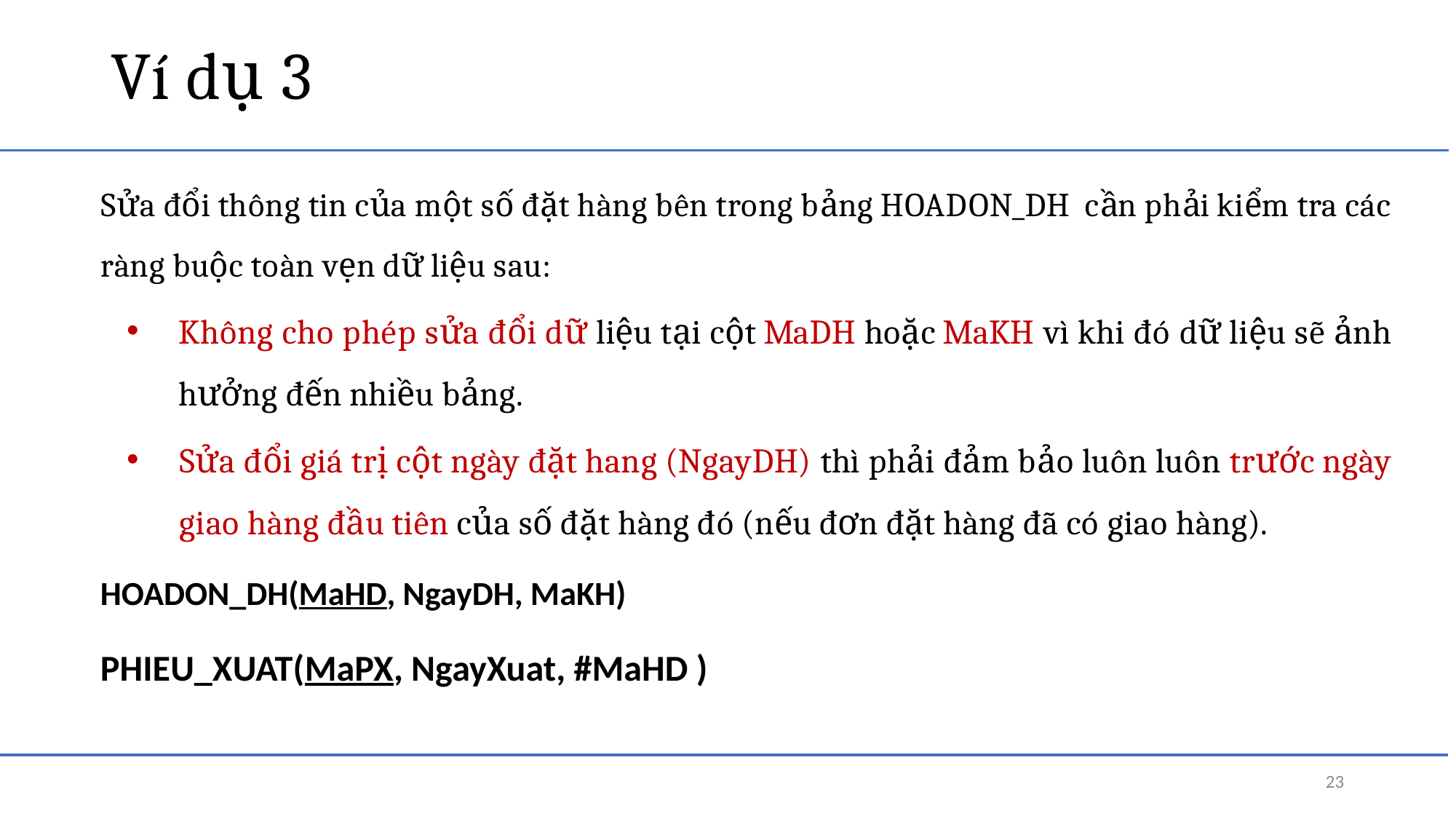

# Ví dụ 3
Sửa đổi thông tin của một số đặt hàng bên trong bảng HOADON_DH  cần phải kiểm tra các ràng buộc toàn vẹn dữ liệu sau:
Không cho phép sửa đổi dữ liệu tại cột MaDH hoặc MaKH vì khi đó dữ liệu sẽ ảnh hưởng đến nhiều bảng.
Sửa đổi giá trị cột ngày đặt hang (NgayDH) thì phải đảm bảo luôn luôn trước ngày giao hàng đầu tiên của số đặt hàng đó (nếu đơn đặt hàng đã có giao hàng).
HOADON_DH(MaHD, NgayDH, MaKH)
PHIEU_XUAT(MaPX, NgayXuat, #MaHD )

23